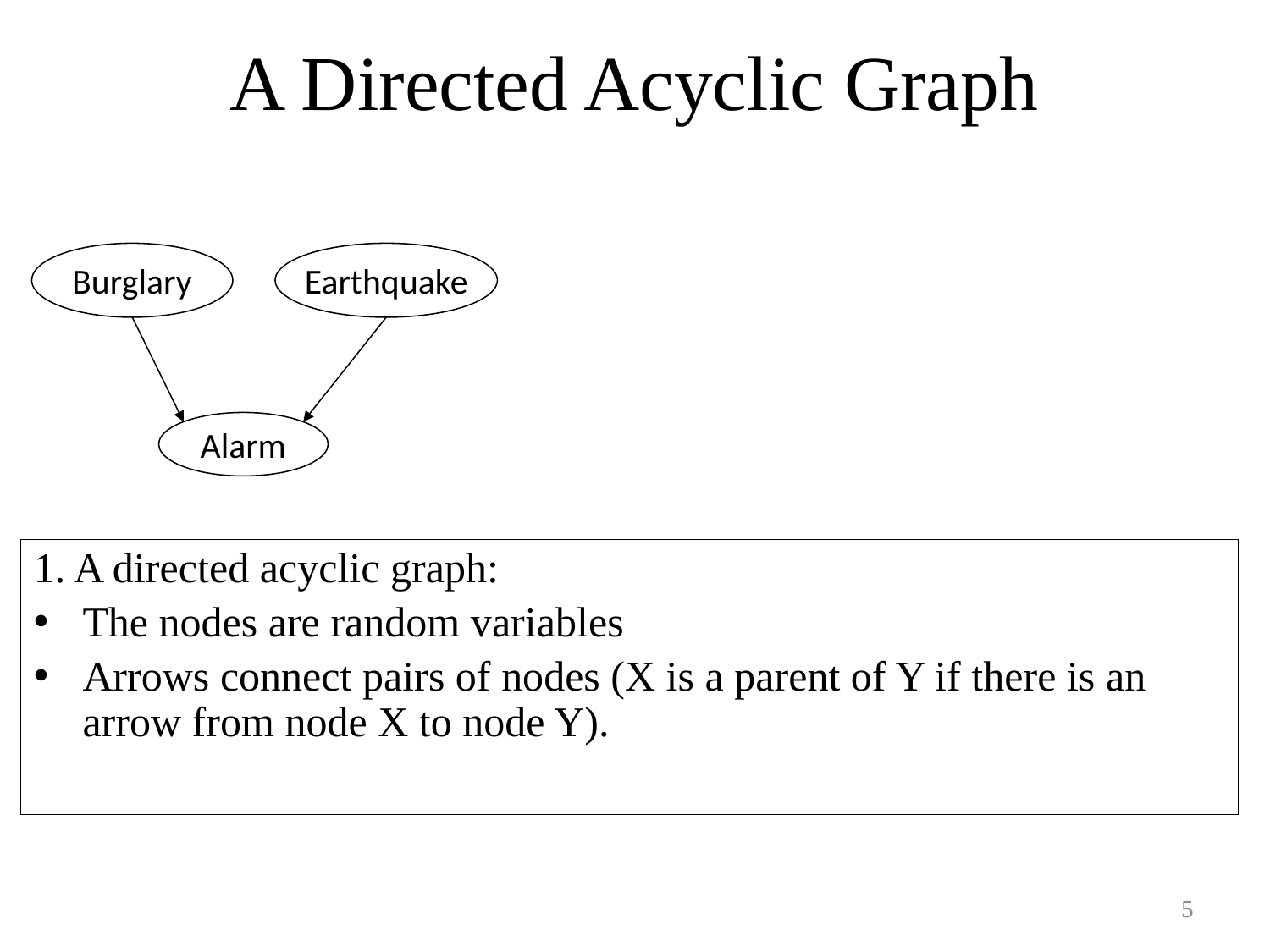

# A Directed Acyclic Graph
Burglary
Earthquake
Alarm
1. A directed acyclic graph:
The nodes are random variables
Arrows connect pairs of nodes (X is a parent of Y if there is an arrow from node X to node Y).
5